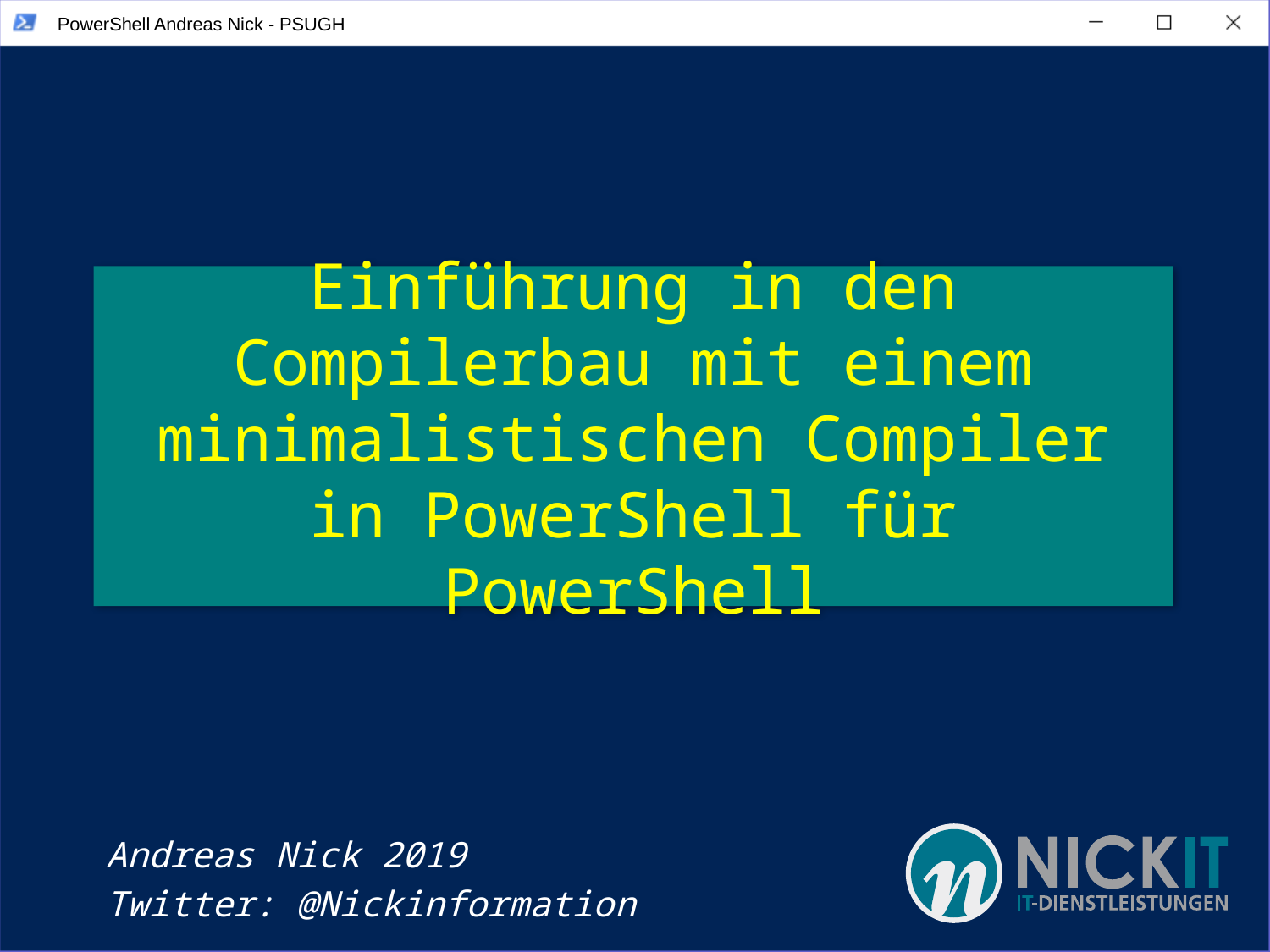

# Einführung in den Compilerbau mit einem minimalistischen Compiler in PowerShell für PowerShell
Andreas Nick 2019
Twitter: @Nickinformation